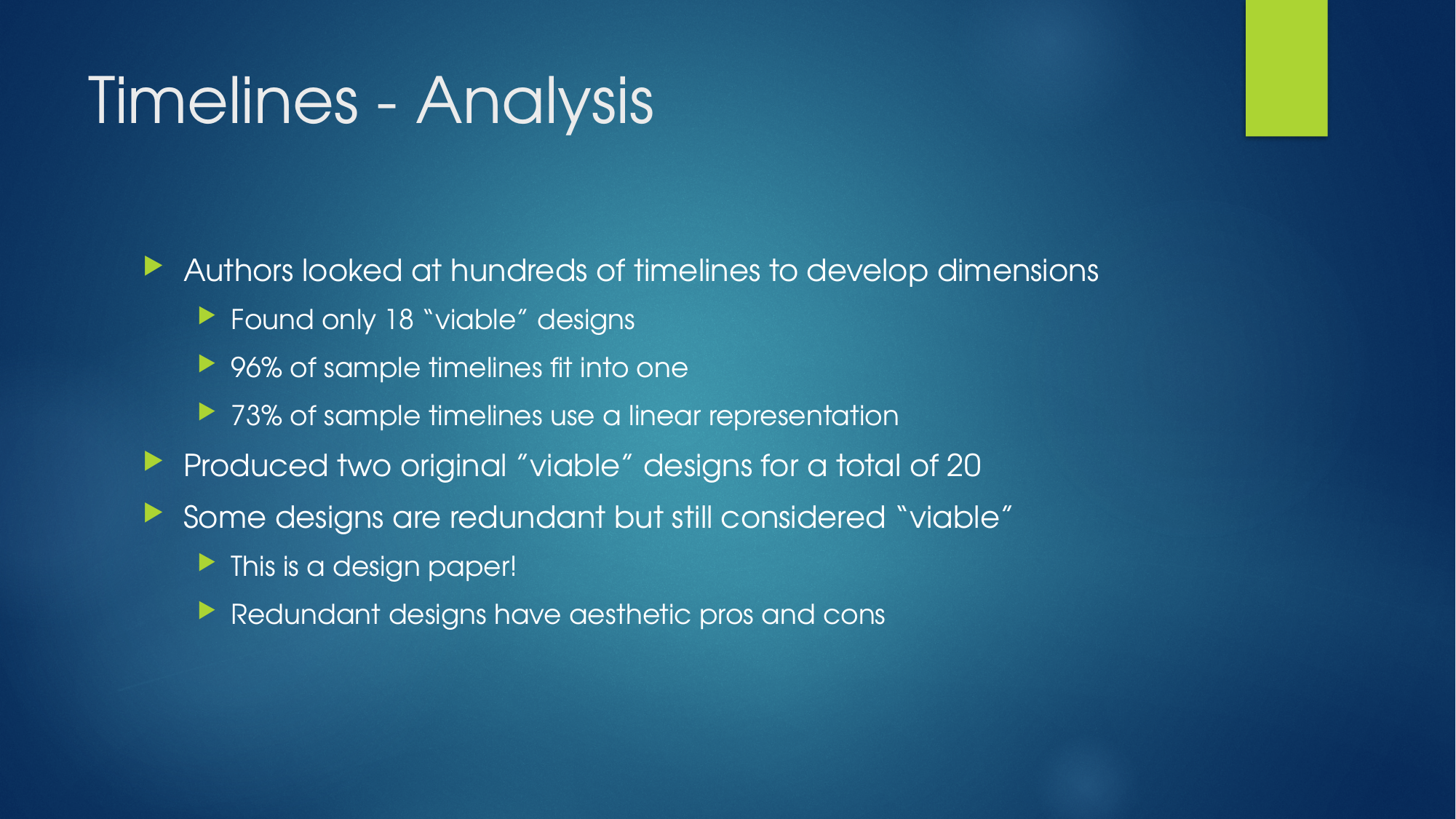

# Timelines - Analysis
Authors looked at hundreds of timelines to develop dimensions
Found only 18 “viable” designs
96% of sample timelines fit into one
73% of sample timelines use a linear representation
Produced two original ”viable” designs for a total of 20
Some designs are redundant but still considered “viable”
This is a design paper!
Redundant designs have aesthetic pros and cons